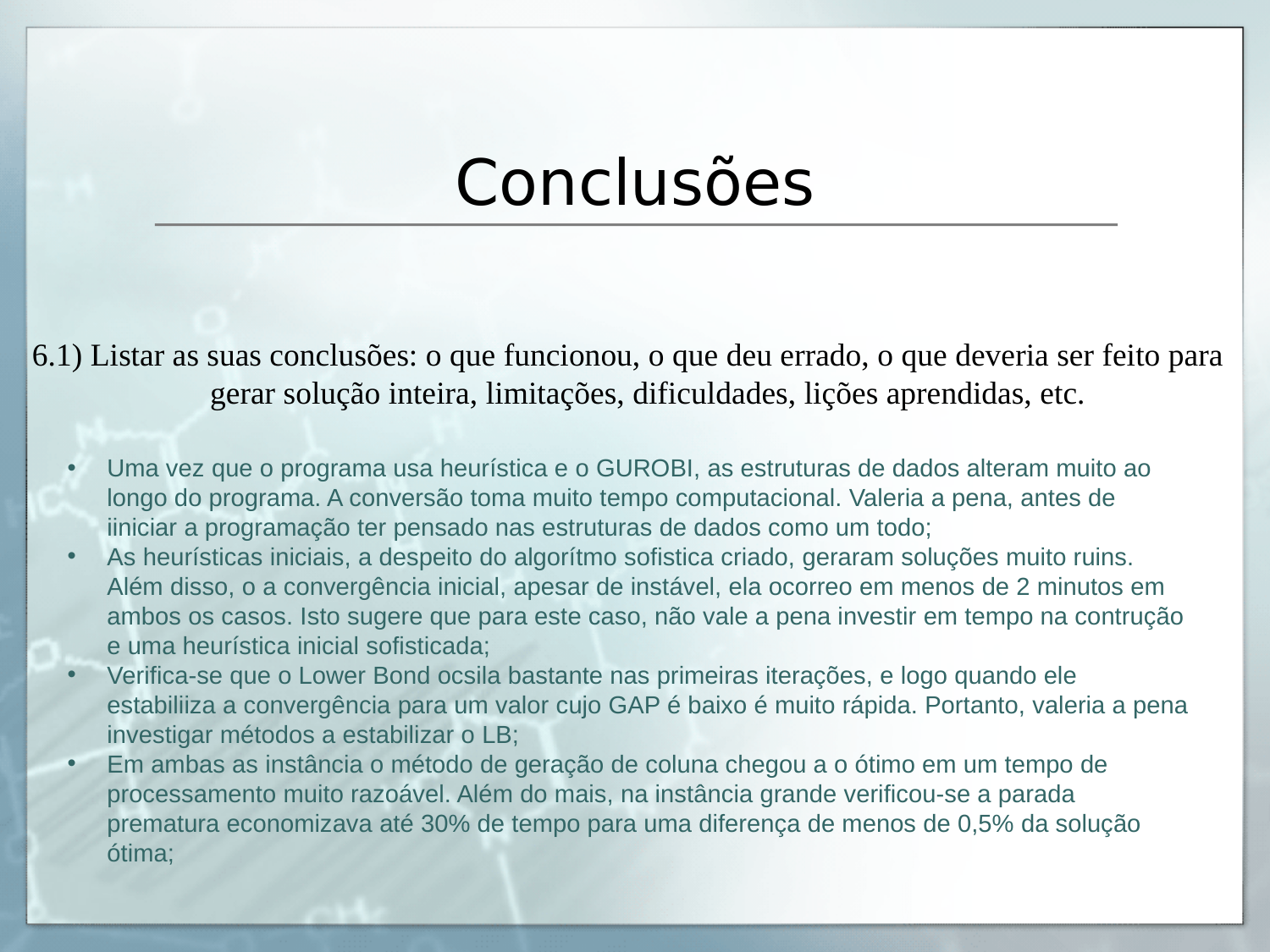

# Conclusões
 6.1) Listar as suas conclusões: o que funcionou, o que deu errado, o que deveria ser feito para gerar solução inteira, limitações, dificuldades, lições aprendidas, etc.
Uma vez que o programa usa heurística e o GUROBI, as estruturas de dados alteram muito ao longo do programa. A conversão toma muito tempo computacional. Valeria a pena, antes de iiniciar a programação ter pensado nas estruturas de dados como um todo;
As heurísticas iniciais, a despeito do algorítmo sofistica criado, geraram soluções muito ruins. Além disso, o a convergência inicial, apesar de instável, ela ocorreo em menos de 2 minutos em ambos os casos. Isto sugere que para este caso, não vale a pena investir em tempo na contrução e uma heurística inicial sofisticada;
Verifica-se que o Lower Bond ocsila bastante nas primeiras iterações, e logo quando ele estabiliiza a convergência para um valor cujo GAP é baixo é muito rápida. Portanto, valeria a pena investigar métodos a estabilizar o LB;
Em ambas as instância o método de geração de coluna chegou a o ótimo em um tempo de processamento muito razoável. Além do mais, na instância grande verificou-se a parada prematura economizava até 30% de tempo para uma diferença de menos de 0,5% da solução ótima;